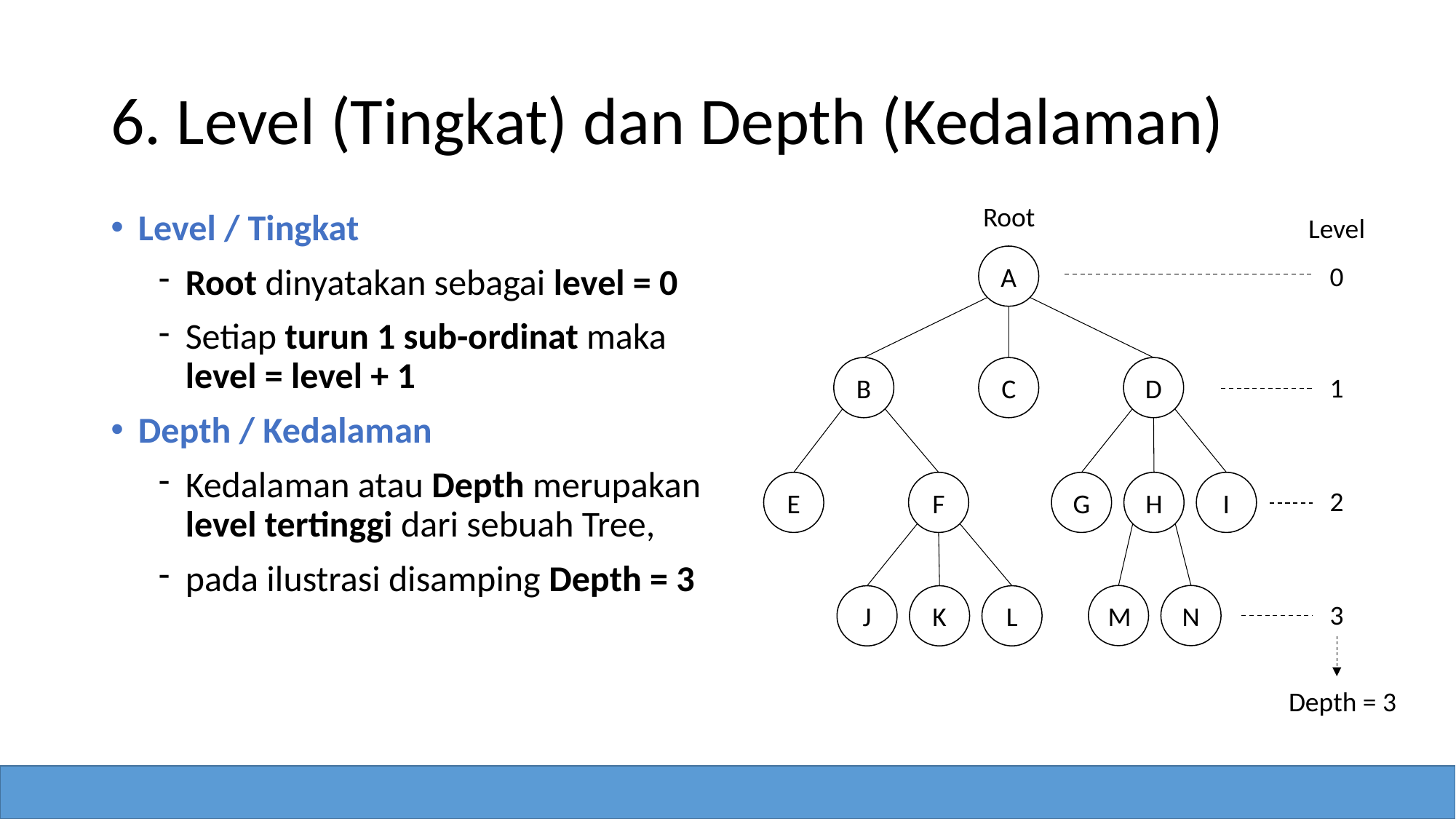

# 6. Level (Tingkat) dan Depth (Kedalaman)
Root
Level
A
0
B
C
D
1
E
F
G
H
I
2
M
N
J
K
L
3
Depth = 3
Level / Tingkat
Root dinyatakan sebagai level = 0
Setiap turun 1 sub-ordinat maka level = level + 1
Depth / Kedalaman
Kedalaman atau Depth merupakan level tertinggi dari sebuah Tree,
pada ilustrasi disamping Depth = 3